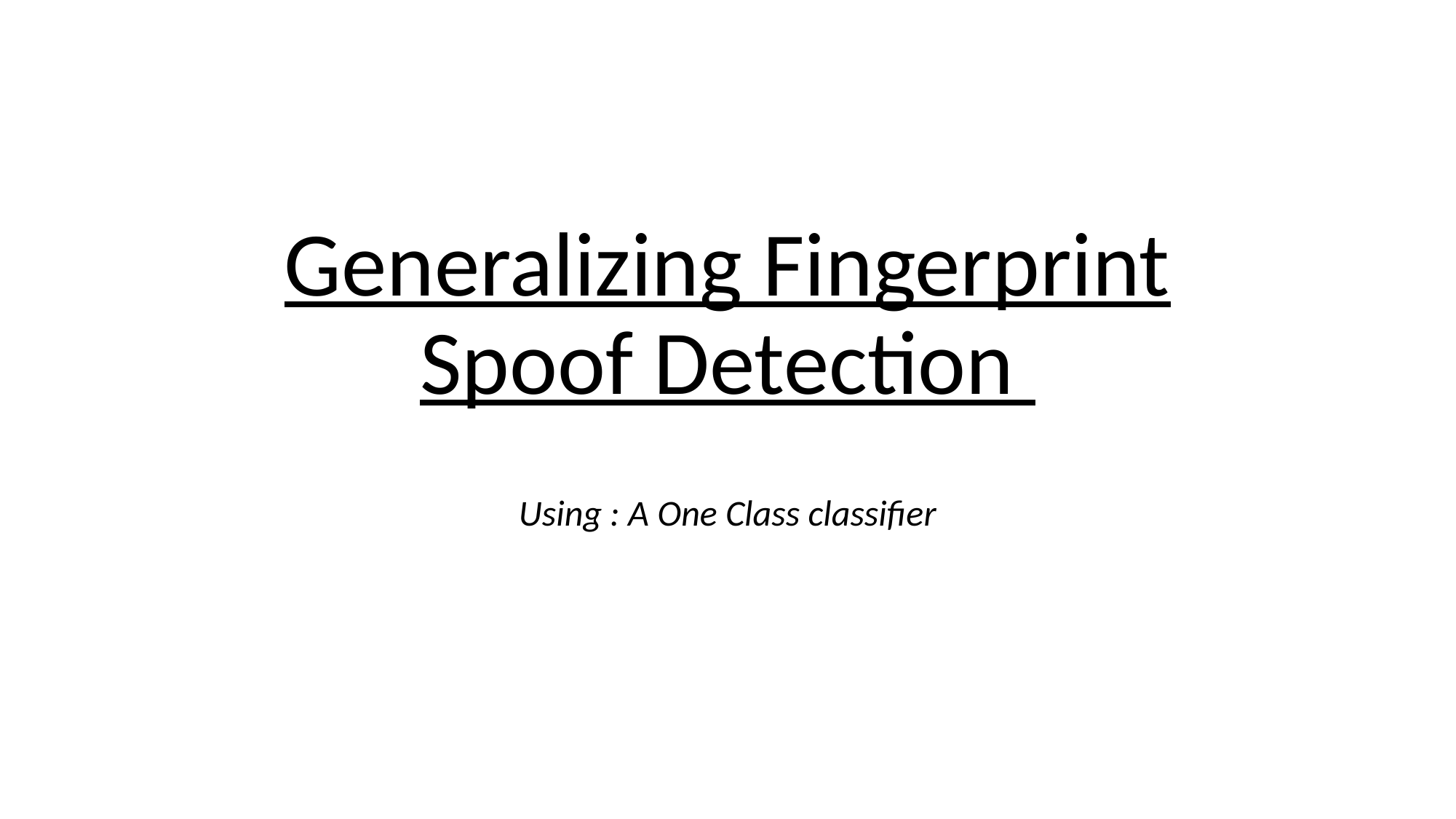

# Generalizing Fingerprint Spoof Detection

Using : A One Class classifier